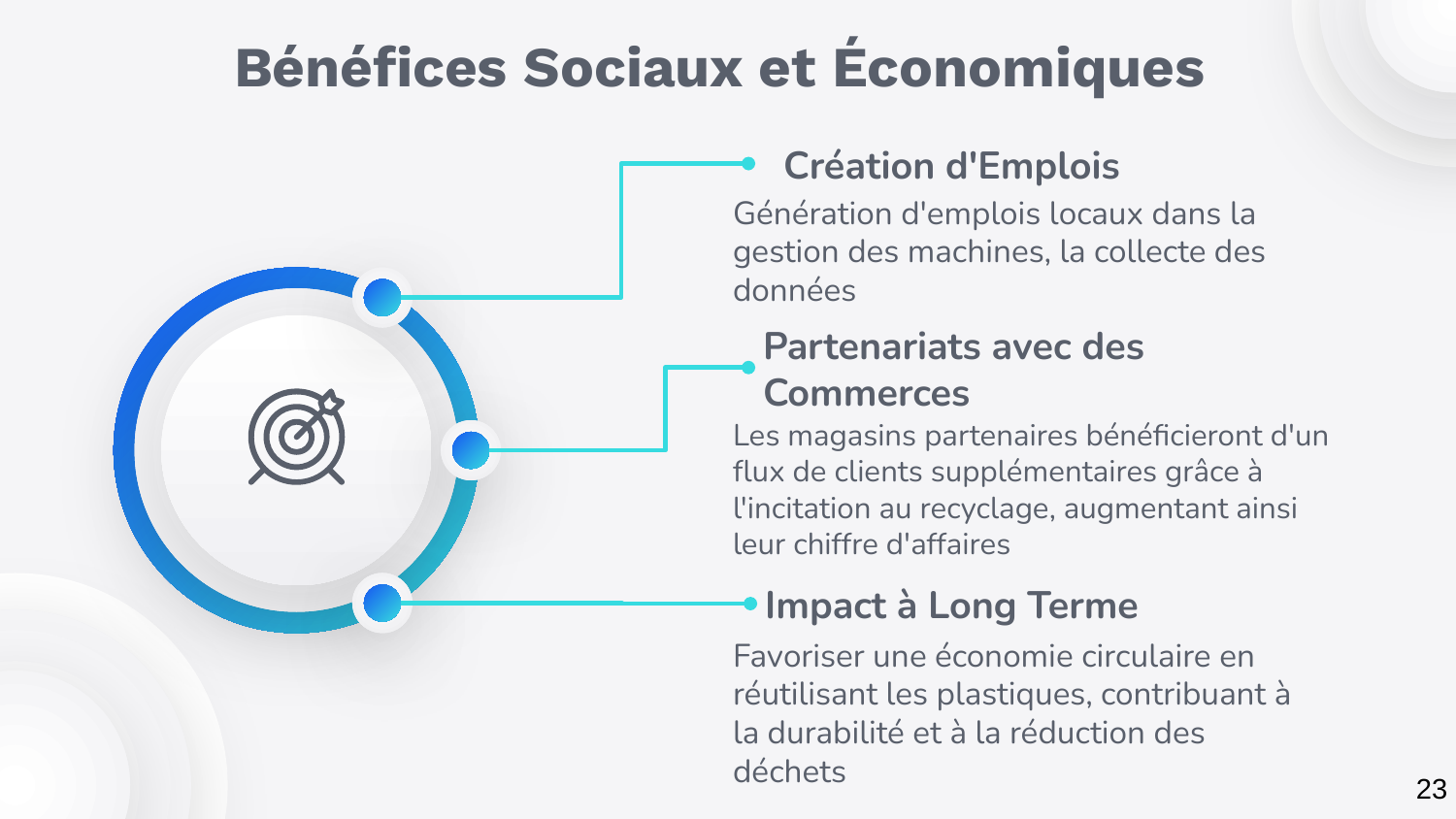

# Bénéfices Sociaux et Économiques
Création d'Emplois
Génération d'emplois locaux dans la gestion des machines, la collecte des données

Partenariats avec des Commerces

Les magasins partenaires bénéficieront d'un flux de clients supplémentaires grâce à l'incitation au recyclage, augmentant ainsi leur chiffre d'affaires

Impact à Long Terme

Favoriser une économie circulaire en réutilisant les plastiques, contribuant à la durabilité et à la réduction des déchets
23